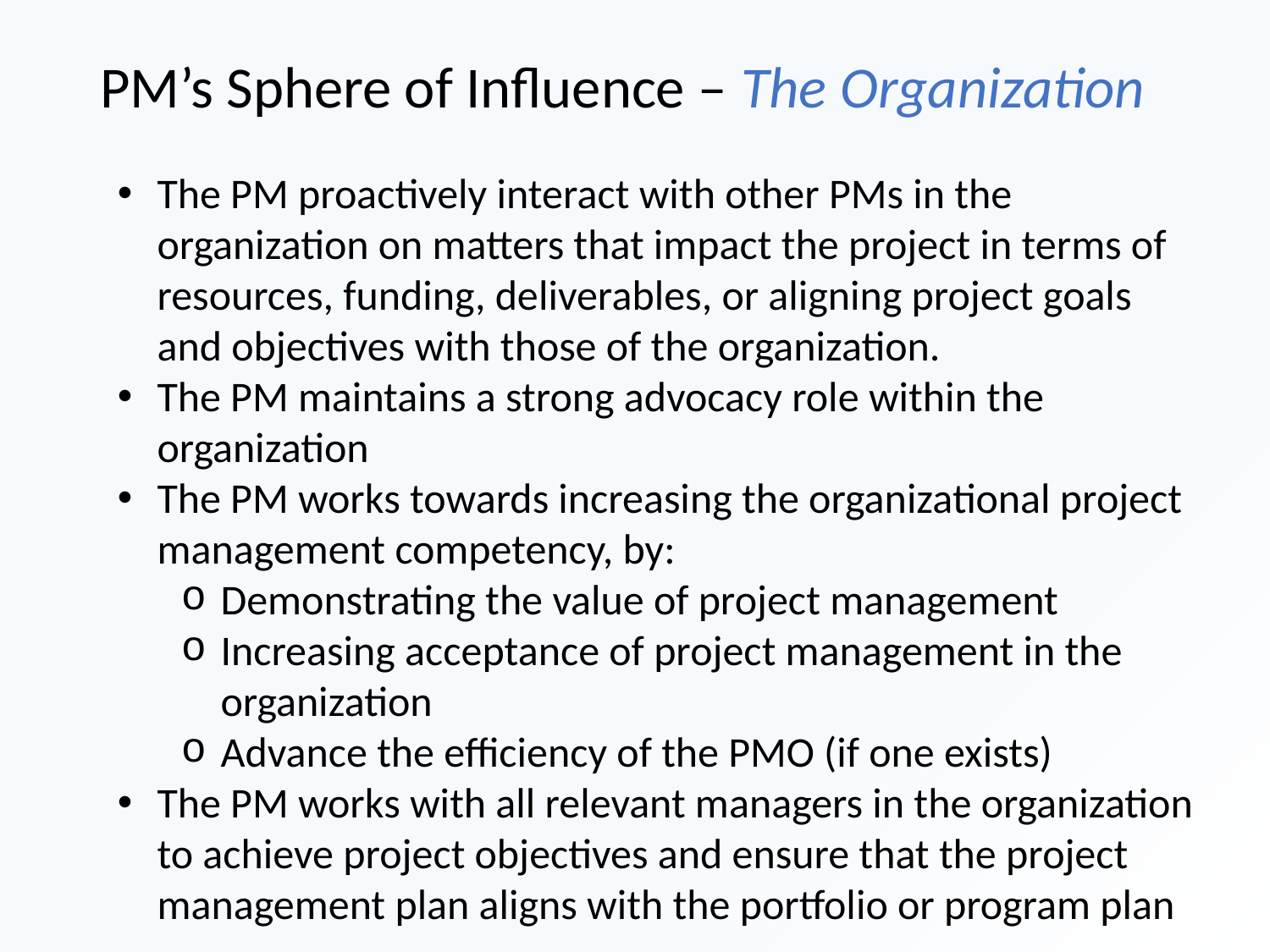

# PM’s Sphere of Influence – The Organization
The PM proactively interact with other PMs in the organization on matters that impact the project in terms of resources, funding, deliverables, or aligning project goals and objectives with those of the organization.
The PM maintains a strong advocacy role within the organization
The PM works towards increasing the organizational project management competency, by:
Demonstrating the value of project management
Increasing acceptance of project management in the organization
Advance the efficiency of the PMO (if one exists)
The PM works with all relevant managers in the organization to achieve project objectives and ensure that the project management plan aligns with the portfolio or program plan